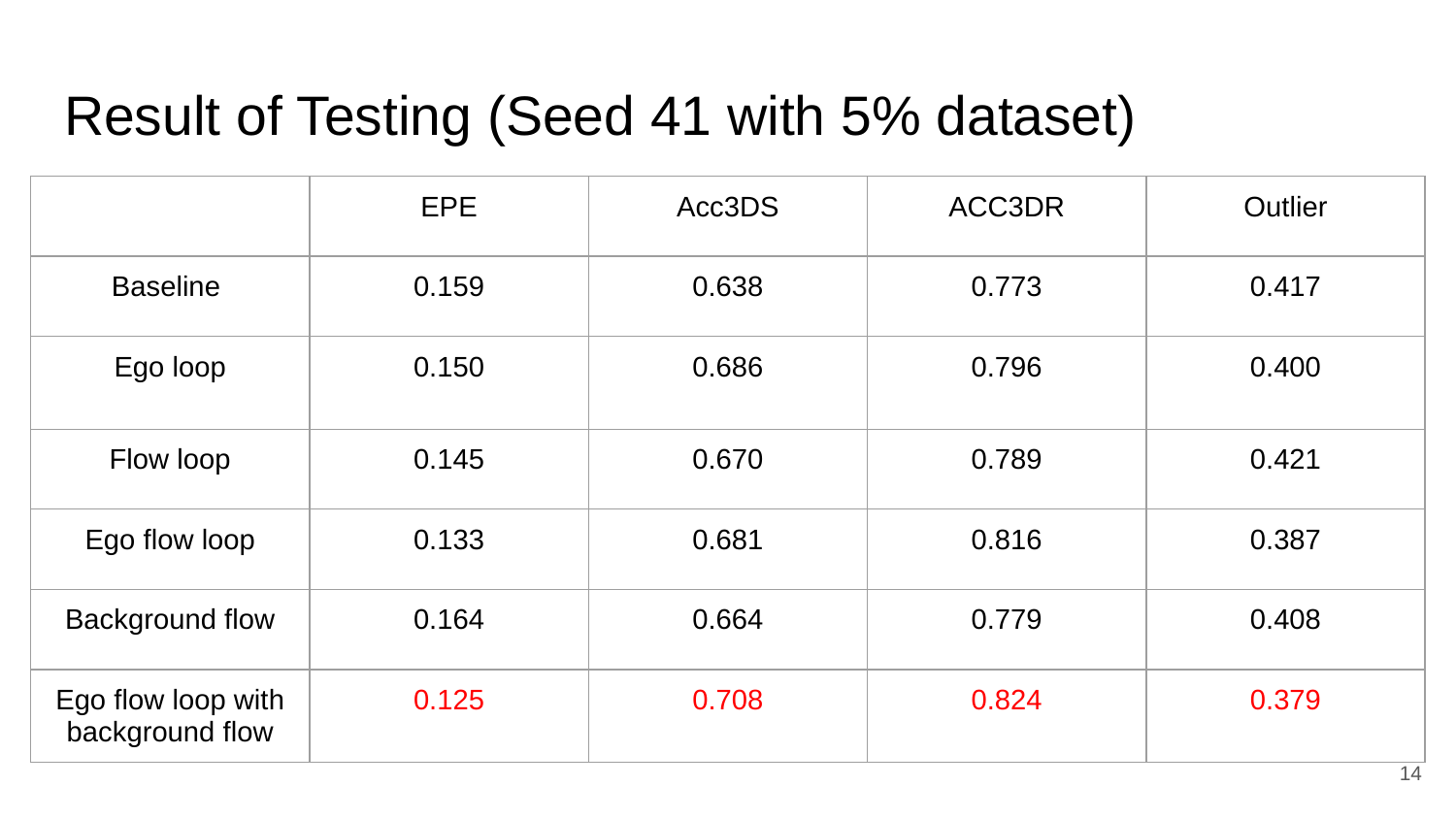

# Result of Testing (Seed 41 with 5% dataset)
|  | EPE | Acc3DS | ACC3DR | Outlier |
| --- | --- | --- | --- | --- |
| Baseline | 0.159 | 0.638 | 0.773 | 0.417 |
| Ego loop | 0.150 | 0.686 | 0.796 | 0.400 |
| Flow loop | 0.145 | 0.670 | 0.789 | 0.421 |
| Ego flow loop | 0.133 | 0.681 | 0.816 | 0.387 |
| Background flow | 0.164 | 0.664 | 0.779 | 0.408 |
| Ego flow loop with background flow | 0.125 | 0.708 | 0.824 | 0.379 |
14